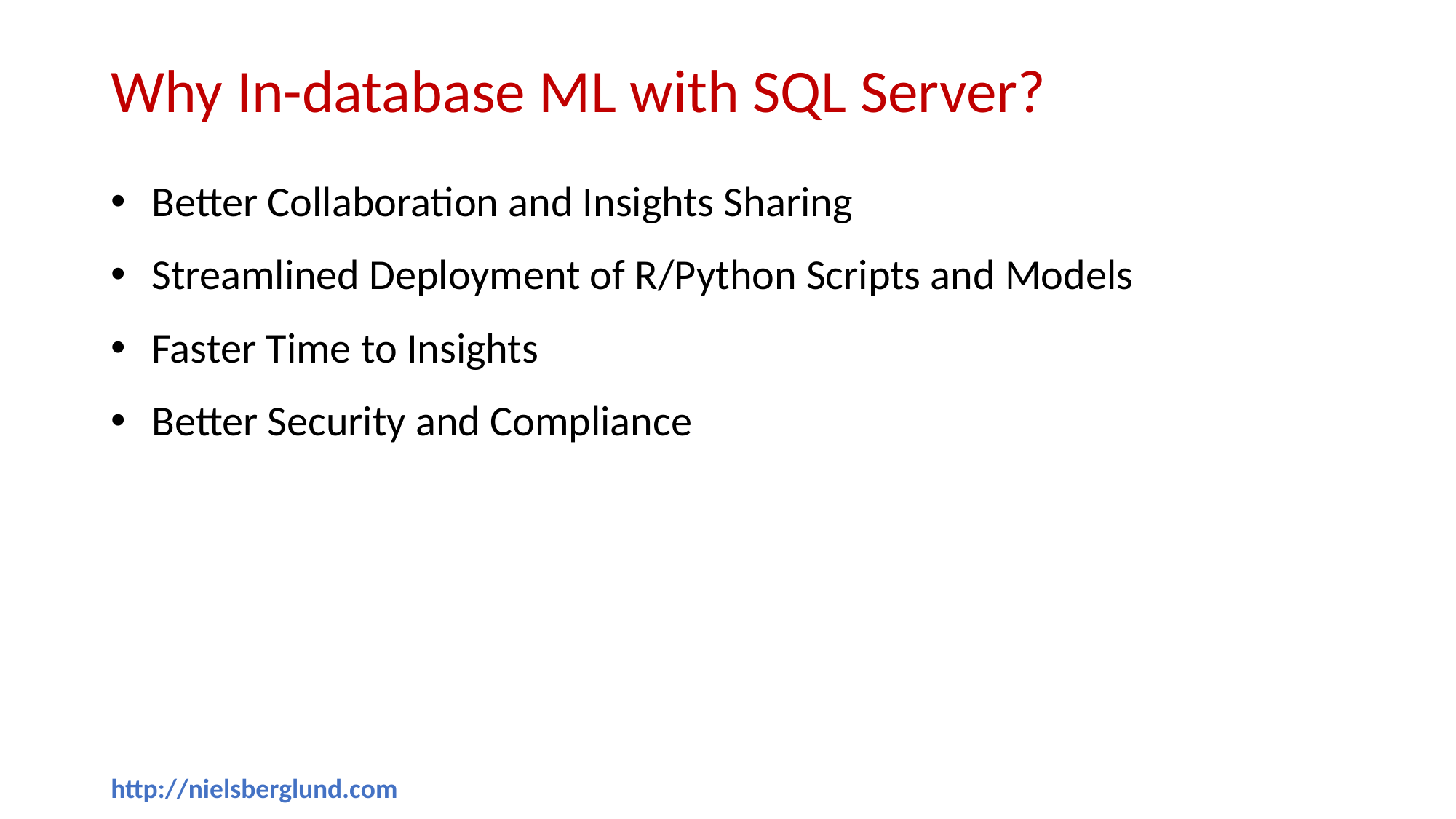

# Why In-database ML with SQL Server?
Better Collaboration and Insights Sharing
Streamlined Deployment of R/Python Scripts and Models
Faster Time to Insights
Better Security and Compliance

http://nielsberglund.com